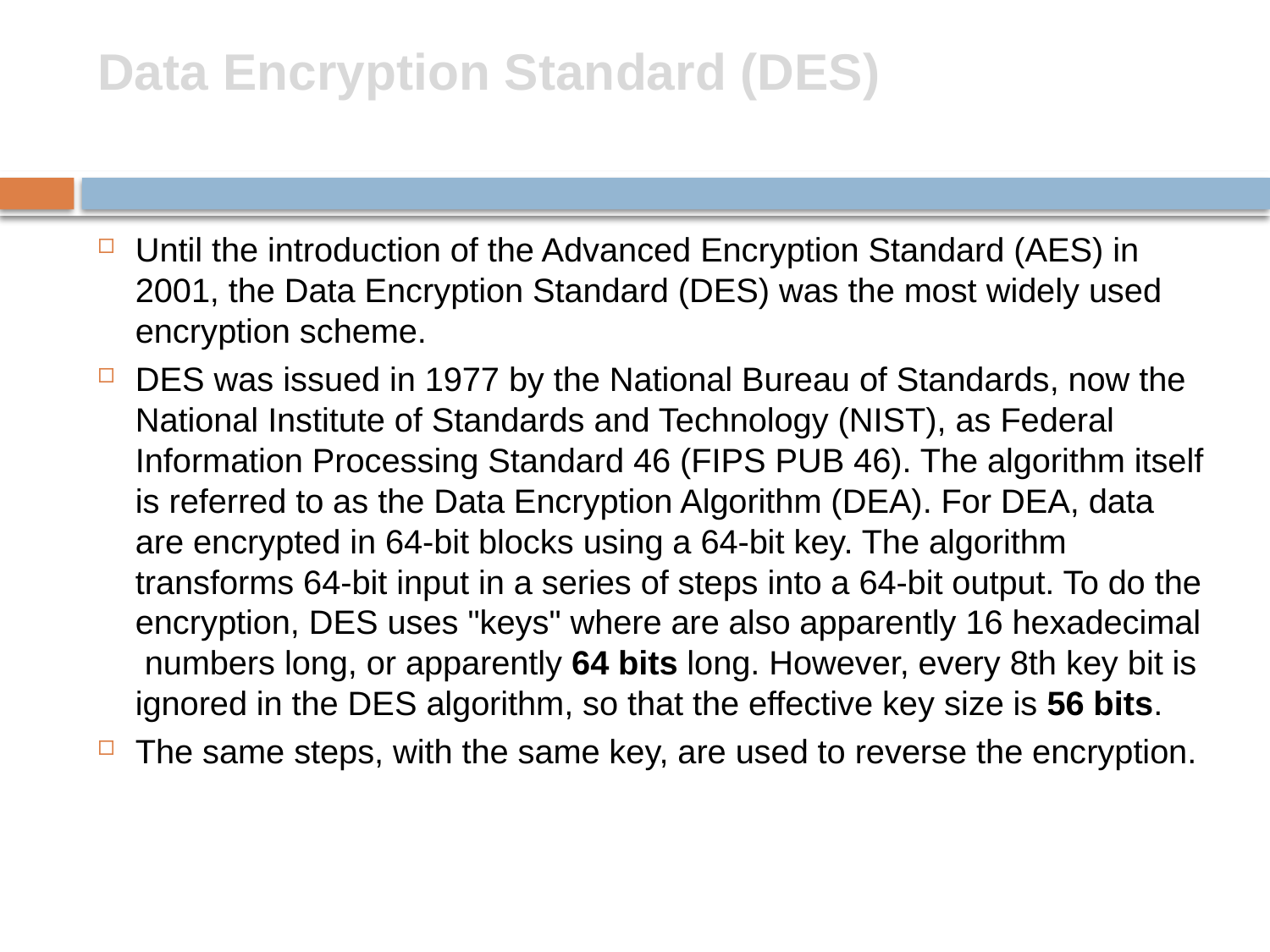

# Data Encryption Standard (DES)
Until the introduction of the Advanced Encryption Standard (AES) in 2001, the Data Encryption Standard (DES) was the most widely used encryption scheme.
DES was issued in 1977 by the National Bureau of Standards, now the National Institute of Standards and Technology (NIST), as Federal Information Processing Standard 46 (FIPS PUB 46). The algorithm itself is referred to as the Data Encryption Algorithm (DEA). For DEA, data are encrypted in 64-bit blocks using a 64-bit key. The algorithm transforms 64-bit input in a series of steps into a 64-bit output. To do the encryption, DES uses "keys" where are also apparently 16 hexadecimal  numbers long, or apparently 64 bits long. However, every 8th key bit is ignored in the DES algorithm, so that the effective key size is 56 bits.
The same steps, with the same key, are used to reverse the encryption.